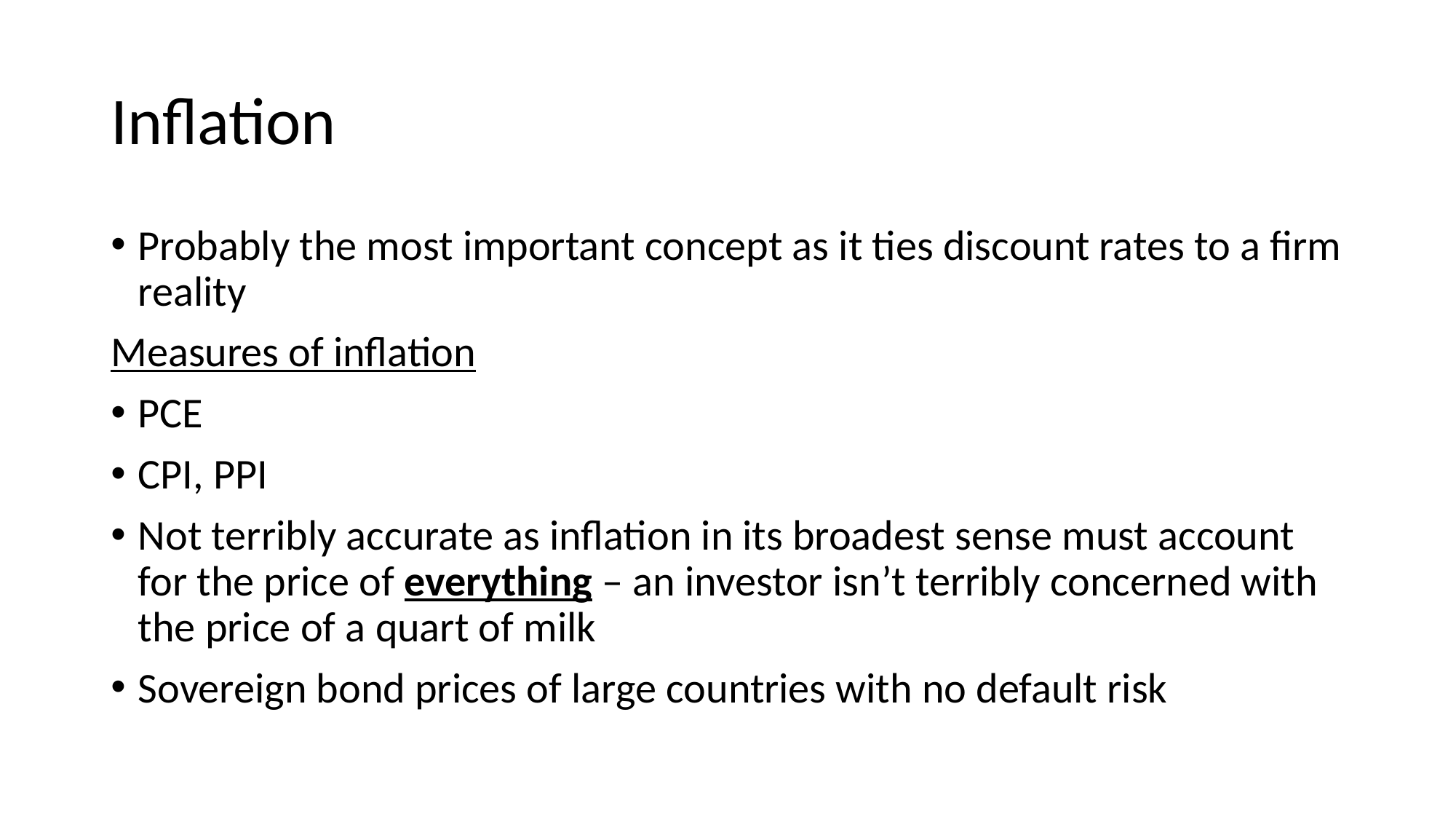

# Inflation
Probably the most important concept as it ties discount rates to a firm reality
Measures of inflation
PCE
CPI, PPI
Not terribly accurate as inflation in its broadest sense must account for the price of everything – an investor isn’t terribly concerned with the price of a quart of milk
Sovereign bond prices of large countries with no default risk